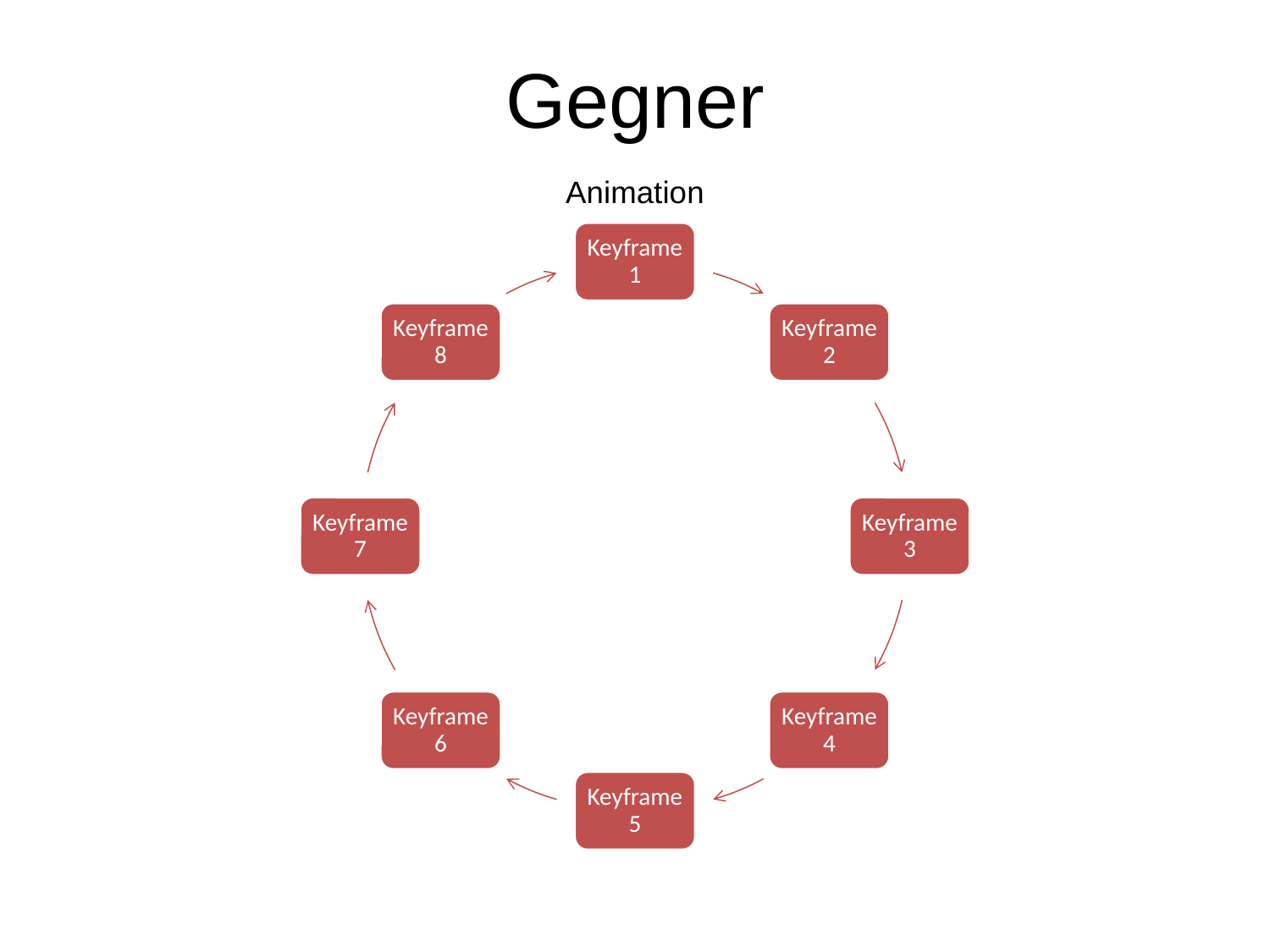

# Gegner
Animation
Keyframe 1
Keyframe 2
Keyframe 3
Keyframe 4
Keyframe 5
Keyframe 6
Keyframe 7
Keyframe 8